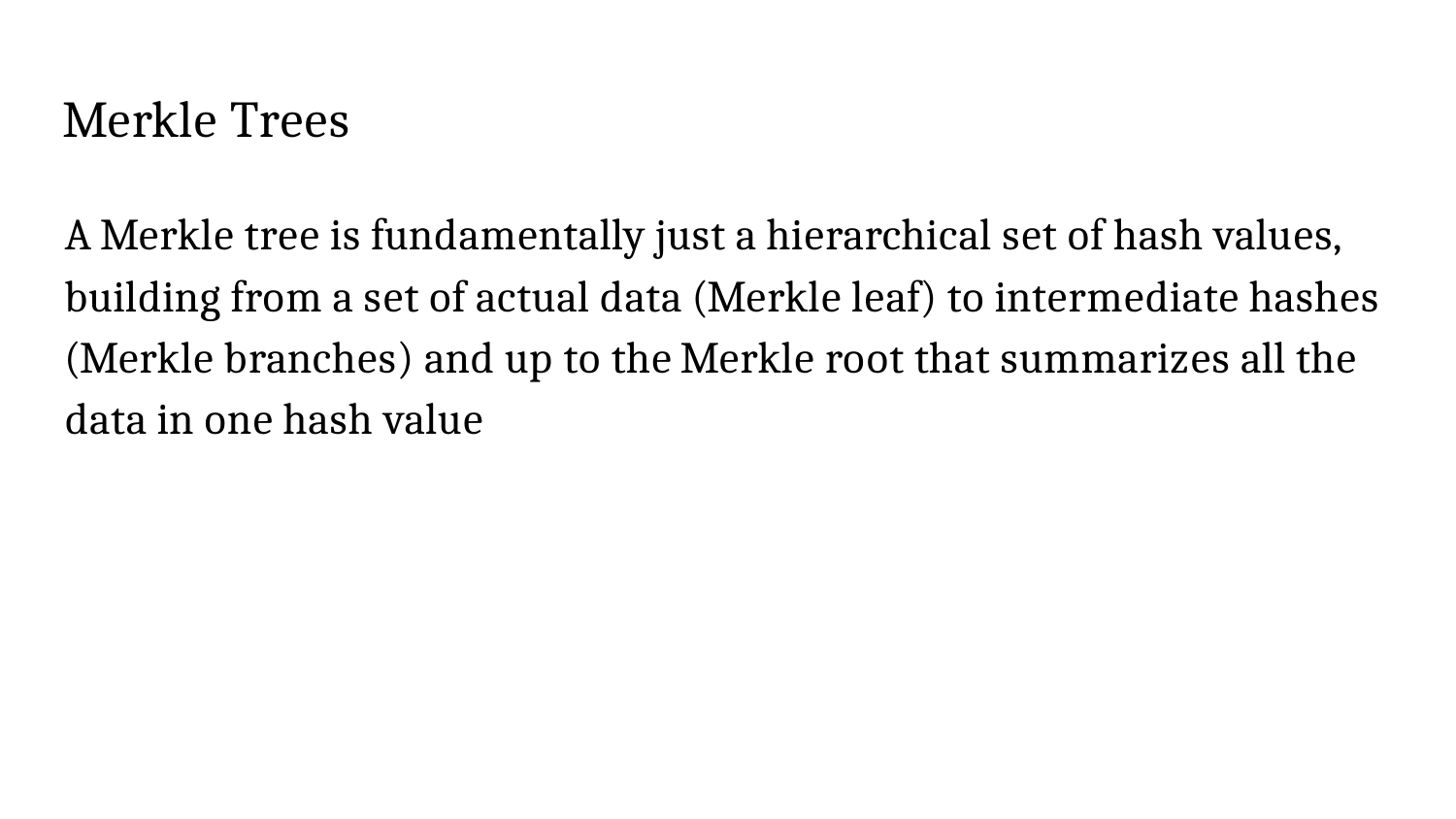

# Merkle Trees
A Merkle tree is fundamentally just a hierarchical set of hash values, building from a set of actual data (Merkle leaf) to intermediate hashes (Merkle branches) and up to the Merkle root that summarizes all the data in one hash value